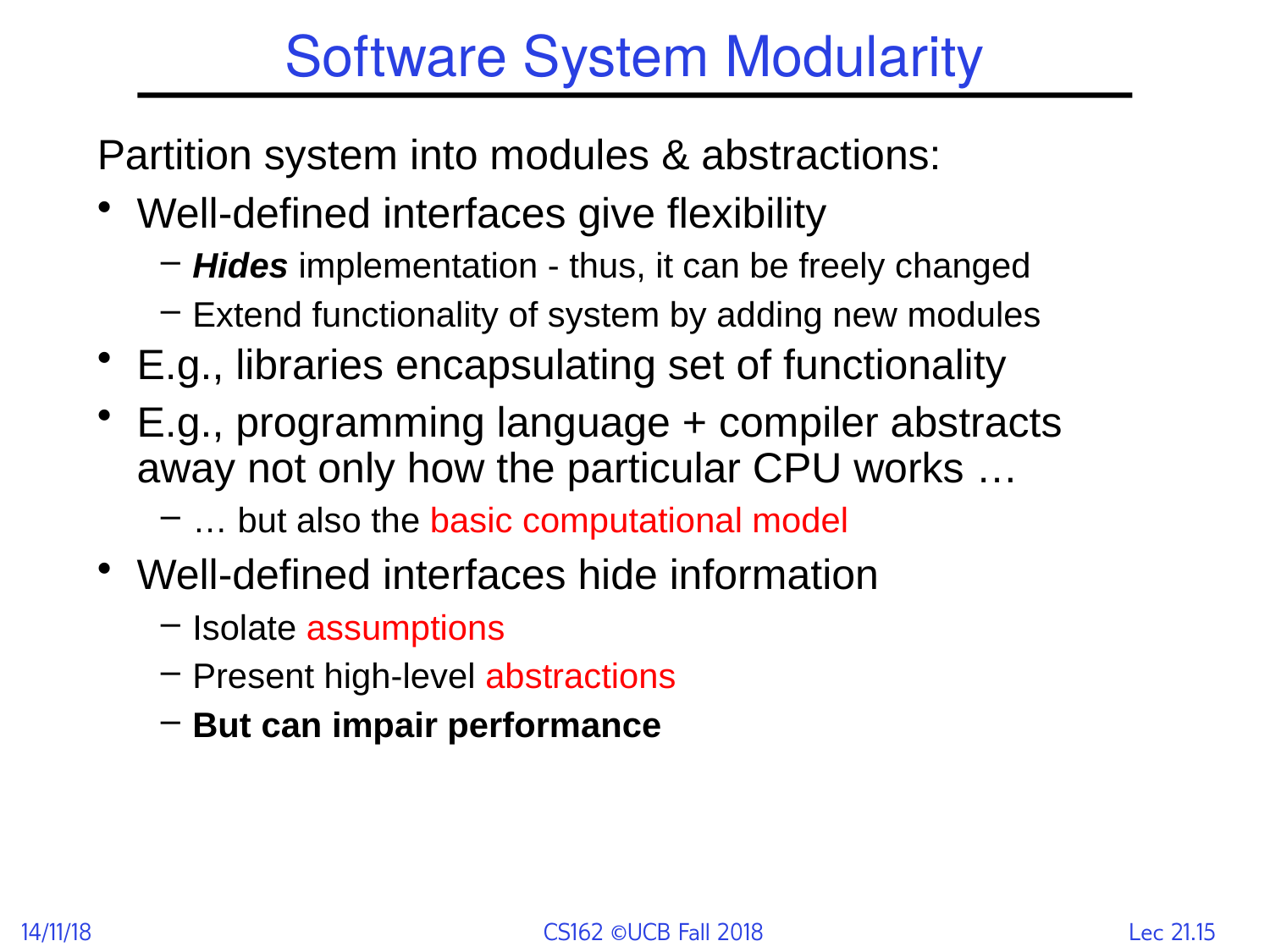

# Software System Modularity
Partition system into modules & abstractions:
Well-defined interfaces give flexibility
Hides implementation - thus, it can be freely changed
Extend functionality of system by adding new modules
E.g., libraries encapsulating set of functionality
E.g., programming language + compiler abstracts away not only how the particular CPU works …
… but also the basic computational model
Well-defined interfaces hide information
Isolate assumptions
Present high-level abstractions
But can impair performance